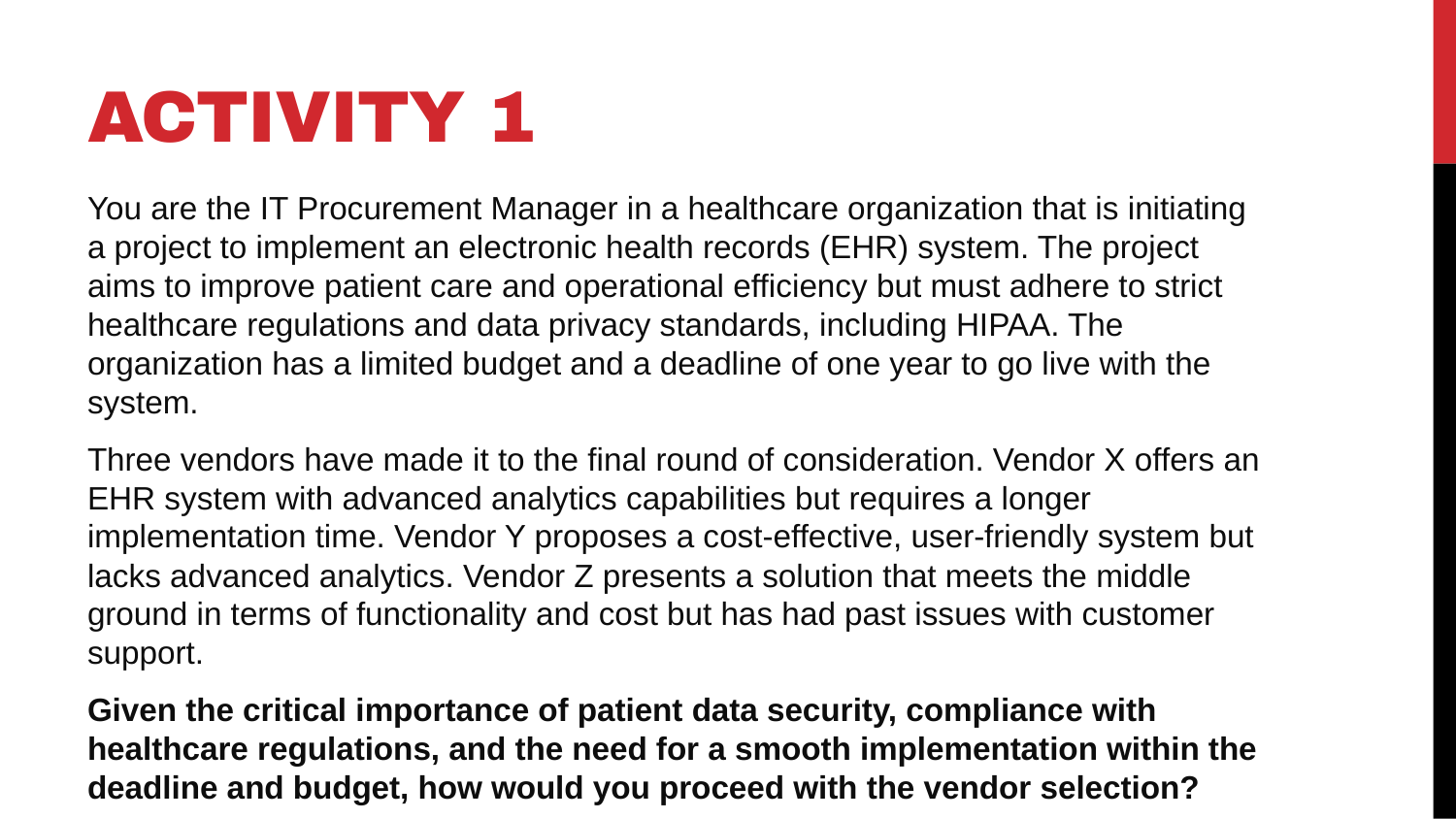

# Activity 1
You are the IT Procurement Manager in a healthcare organization that is initiating a project to implement an electronic health records (EHR) system. The project aims to improve patient care and operational efficiency but must adhere to strict healthcare regulations and data privacy standards, including HIPAA. The organization has a limited budget and a deadline of one year to go live with the system.
Three vendors have made it to the final round of consideration. Vendor X offers an EHR system with advanced analytics capabilities but requires a longer implementation time. Vendor Y proposes a cost-effective, user-friendly system but lacks advanced analytics. Vendor Z presents a solution that meets the middle ground in terms of functionality and cost but has had past issues with customer support.
Given the critical importance of patient data security, compliance with healthcare regulations, and the need for a smooth implementation within the deadline and budget, how would you proceed with the vendor selection?